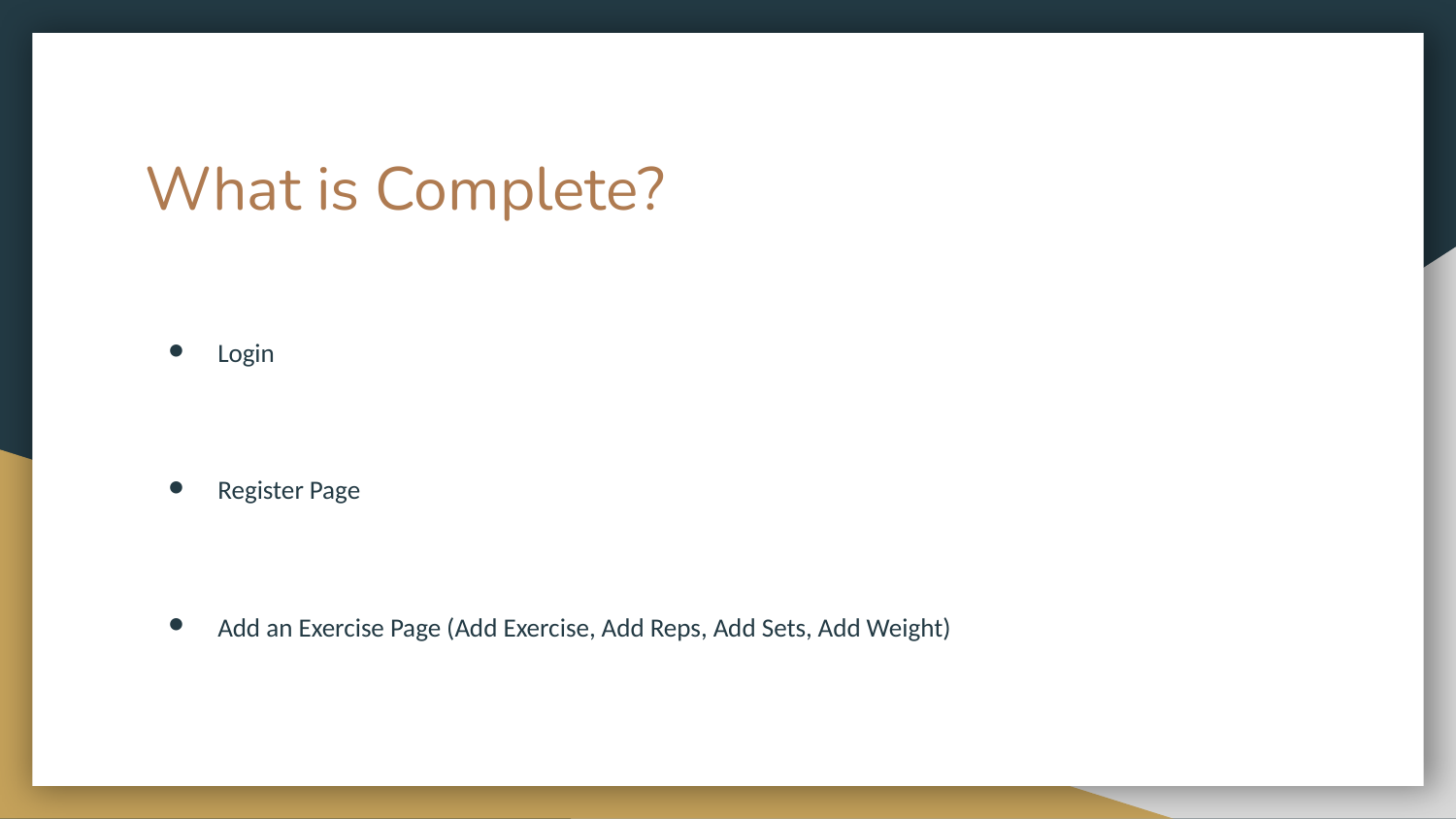

# What is Complete?
Login

Register Page

Add an Exercise Page (Add Exercise, Add Reps, Add Sets, Add Weight)